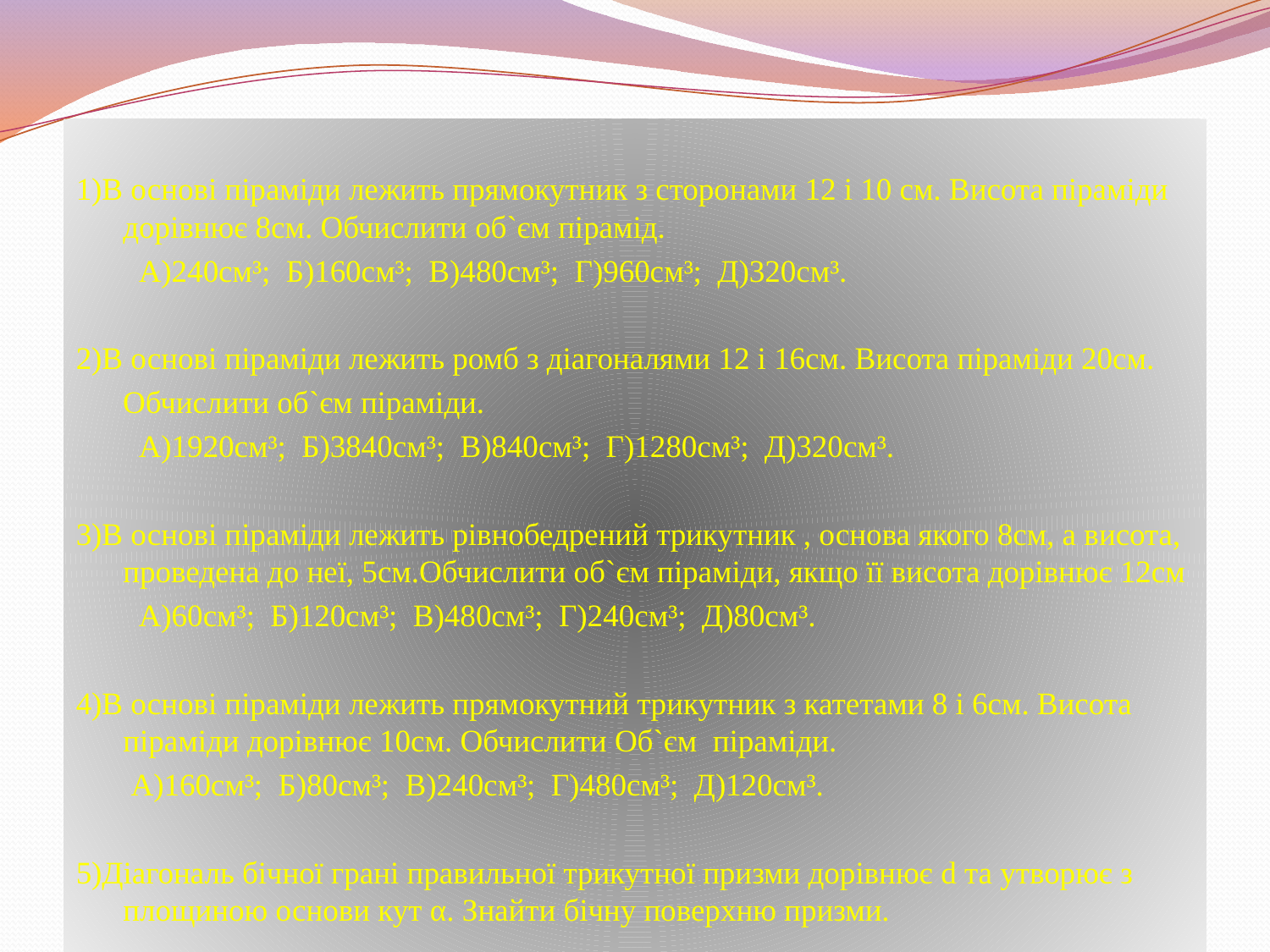

#

1)В основі піраміди лежить прямокутник з сторонами 12 і 10 см. Висота піраміди дорівнює 8см. Обчислити об`єм пірамід.
        А)240см³;  Б)160см³;  В)480см³;  Г)960см³;  Д)320см³.

2)В основі піраміди лежить ромб з діагоналями 12 і 16см. Висота піраміди 20см.
      Обчислити об`єм піраміди.
        А)1920см³;  Б)3840см³;  В)840см³;  Г)1280см³;  Д)320см³.

3)В основі піраміди лежить рівнобедрений трикутник , основа якого 8см, а висота, проведена до неї, 5см.Обчислити об`єм піраміди, якщо її висота дорівнює 12см
        А)60см³;  Б)120см³;  В)480см³;  Г)240см³;  Д)80см³.

4)В основі піраміди лежить прямокутний трикутник з катетами 8 і 6см. Висота піраміди дорівнює 10см. Обчислити Об`єм  піраміди.
       А)160см³;  Б)80см³;  В)240см³;  Г)480см³;  Д)120см³.

5)Діагональ бічної грані правильної трикутної призми дорівнює d та утворює з площиною основи кут α. Знайти бічну поверхню призми.